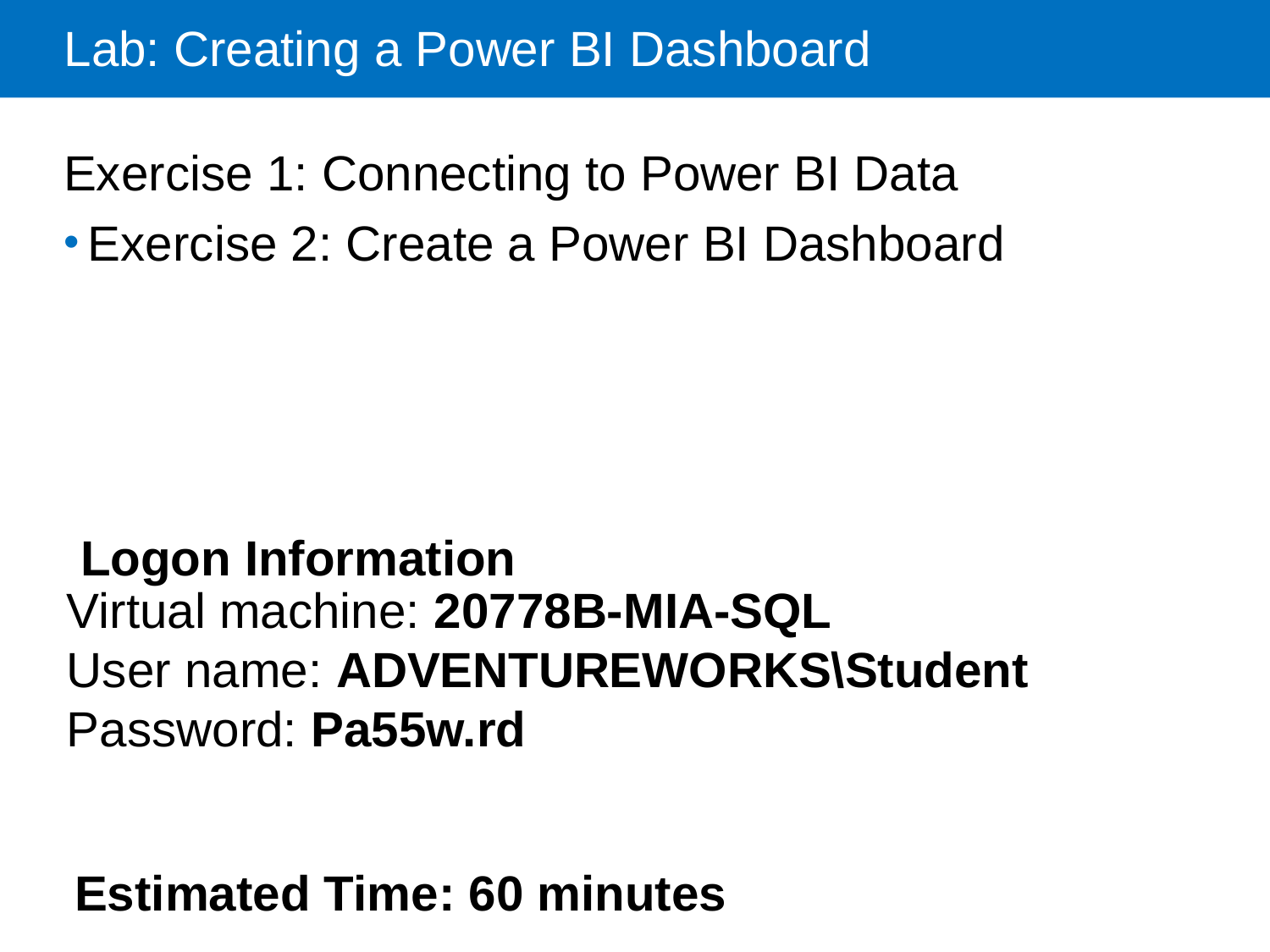

# Lab: Creating a Power BI Dashboard
Exercise 1: Connecting to Power BI Data
Exercise 2: Create a Power BI Dashboard
Logon Information

Virtual machine: 20778B-MIA-SQL
User name: ADVENTUREWORKS\Student
Password: Pa55w.rd
Estimated Time: 60 minutes